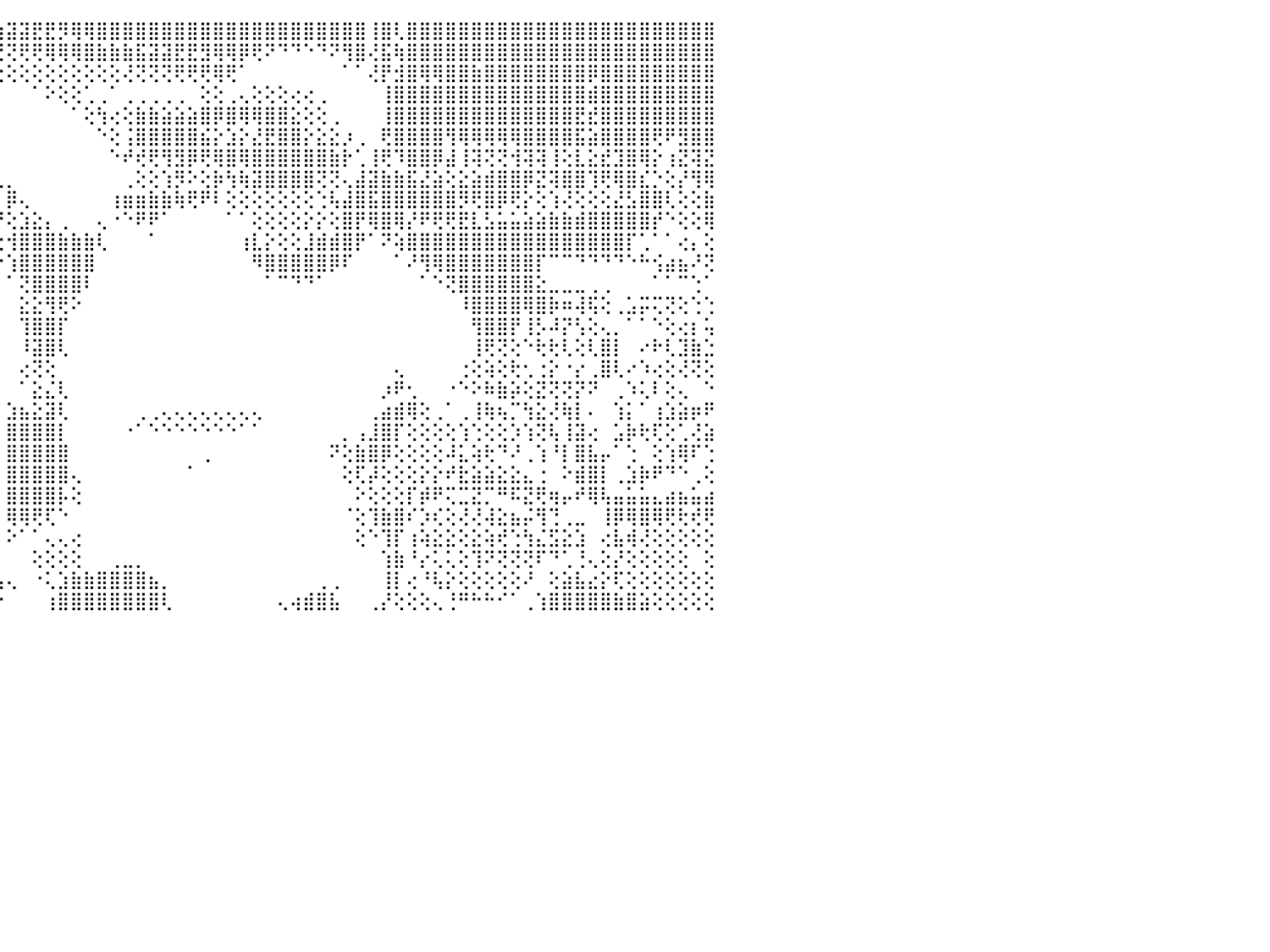

⢕⢕⢕⢕⢕⢕⢕⢕⢕⢕⢕⢕⢁⠁⠀⠀⠀⢿⣿⣿⣿⣿⣿⣿⢕⢕⢕⠕⢺⡏⣿⡏⢝⢟⢟⢻⢿⢿⢿⣿⣿⣷⣷⣷⣵⣽⣽⣟⣟⡻⢿⢿⣿⣿⣿⣿⣿⣿⣿⣿⣿⣿⣿⣿⣿⣿⣿⣿⣿⣿⣿⣿⣿⢸⣿⢇⣿⣿⣿⣿⣿⣿⣿⣿⣿⣿⣿⣿⣿⣿⣿⣿⣿⣿⣿⣿⣿⣿⣿⣿⠀
⢕⢕⢅⢕⢕⠕⠕⠕⢕⢕⠕⠕⠕⠕⠀⠀⠀⢸⣿⣿⣿⣿⣿⣿⡇⢕⢕⢜⡜⡇⣻⡇⢕⢕⢕⢕⢕⢕⢕⢕⢕⢕⢝⢝⢝⢝⢟⢟⢿⢿⢿⣿⣷⣷⣷⣯⣽⣽⣟⣟⣻⢿⢿⡿⢟⠝⠙⠙⠑⠙⠝⢻⣿⢜⣯⢷⣿⣿⣿⣿⣿⣿⣿⣿⣿⣿⣿⣿⣿⣿⣿⣿⣿⣿⣿⣿⣿⣿⣿⣿⠀
⣕⢕⢕⢕⠁⠀⠀⠀⠀⠀⠀⠀⢔⠀⠀⠀⢀⣸⣿⣿⣿⣿⣿⣿⡇⢕⢕⣕⣔⡧⣼⢕⢕⢕⢕⢕⢕⢕⢕⢕⢕⢕⢕⢕⢕⢕⢕⢕⢕⢕⢕⢕⢕⢕⢜⢝⢝⢝⢟⢟⢟⢿⢟⠁⠀⠀⠀⠀⠀⠀⠀⠁⠁⢜⡟⣺⣿⢿⢿⣿⣿⣷⣿⣿⣿⣿⣿⣿⣿⣿⡿⣿⣿⣿⣿⣿⣿⣿⣿⣿⠀
⣿⣿⣷⡇⠀⢄⢄⢀⢔⠔⢔⢄⢕⢔⢕⢕⢸⣿⣿⣿⣿⣿⣿⣿⡇⢕⢕⢸⢿⢗⣿⢕⢕⢿⡇⢇⢕⢗⢗⢇⢕⠑⠁⠀⠀⠀⠀⠁⠕⢕⢕⢁⢀⠁⢀⢀⢀⢀⢀⠀⢕⢕⢀⢄⢕⢕⢕⢔⢔⢀⠀⠀⠀⠀⢸⣿⣿⣿⣿⣿⣿⣿⣿⣿⣿⣿⣿⣿⣿⣿⣾⣿⣿⣿⣿⣿⣿⣿⣿⣿⠀
⣿⣿⣿⡇⢀⢑⢕⢑⢅⡅⣭⣡⡕⢕⢕⢕⠀⣼⣿⣿⣿⣿⣿⣿⡇⢕⢕⢱⣷⣼⣽⡕⢔⢅⣄⡔⢕⢕⢕⠁⠀⠀⠀⠀⠀⠀⠀⠀⠀⠀⠁⢕⢳⢔⢕⣷⣷⣵⣵⣵⣿⡿⣿⢿⢿⣿⣿⣕⢕⢕⢀⠀⠀⠀⢸⣿⣿⣿⣿⣿⣿⣿⣿⣿⣿⣿⣿⣿⣿⣟⣞⣿⣿⣿⣿⣿⣿⣿⣿⣿⠀
⣿⡿⡿⢕⢕⢕⢕⢕⢸⡇⣿⣿⡇⢕⢕⢕⠀⢻⣿⣻⣿⣿⣿⣿⣧⣵⢕⢕⣝⣱⢕⢕⢕⢕⣿⡇⢕⢕⠑⠀⠀⠀⠀⠀⠀⠀⠀⠀⠀⠀⠀⠀⠑⢕⢨⣿⣿⣿⣿⣿⣮⡕⣱⡕⣜⣟⣿⣿⡕⣕⣕⡰⢀⠀⢟⣿⣿⣿⣿⢻⢿⢿⢿⢿⢿⣿⣿⣿⣿⣯⣵⣿⣿⣿⣿⢟⠟⣻⣿⣿⠀
⠅⣿⣿⡇⢁⢕⢕⢕⢕⣇⢿⡟⡕⢕⢕⢕⠀⢕⡲⣽⣿⣿⣿⣿⣿⢿⢧⢼⣿⢸⡕⢕⢕⢕⣿⡕⢕⢕⠀⣄⢀⠀⠀⠀⠀⠀⠀⠀⠀⠀⠀⠀⠀⠑⠞⢞⢟⢻⣻⡿⢟⢿⣿⢿⣿⣿⣿⣿⣿⣿⣷⡗⢁⢸⢟⠹⣿⣿⡿⣼⢸⢽⢝⢝⢺⢽⢽⢸⢕⣇⣕⣞⣹⣿⢿⡕⢰⣝⢽⣝⠀
⢰⢛⣯⢅⢕⢕⢕⢕⢕⠕⢑⢑⢑⢕⢕⠕⢄⢕⢜⢟⣿⣿⣿⣿⣿⢕⢕⢕⢕⣾⡇⢕⢕⢕⣟⡇⢱⡇⢄⢻⣿⡇⠀⠀⢀⡀⠀⠀⠀⠀⠀⠀⠀⠀⢀⢕⢕⢱⡻⠕⢕⡷⢳⢷⣽⣿⣿⣿⣿⢝⢝⢄⣼⣽⣷⣷⣯⣜⣵⢕⣕⣵⣾⣿⣿⡿⣝⢽⣿⣿⢹⢟⢿⣿⣎⡑⢕⡜⢻⢿⠀
⢄⠕⢔⢕⢕⠑⢕⣕⣇⢕⢕⢕⢕⢕⢕⠜⠕⠀⣷⣿⣿⣿⣿⣿⣿⢇⢕⢕⢕⢿⡇⠑⢻⢟⢿⠕⢕⢕⢱⣿⣿⡇⢔⣵⡇⡿⢄⠀⠀⠀⠀⠀⠀⢰⣶⣶⣷⣷⢷⢟⠟⠇⢕⢕⢕⢕⢕⢕⢕⢑⢧⣼⣿⣯⣿⣿⣿⣿⣿⣿⡻⢟⣿⡿⢟⡕⢕⢱⢜⢕⢕⢕⣜⣣⣿⣿⢇⢕⢕⣷⠀
⠿⣿⣿⣕⢕⢴⢱⢿⣿⢕⢕⢑⢑⢄⠔⠑⠄⢀⢿⣿⣿⣿⣿⡯⢝⠀⢀⢕⢕⢻⡇⠀⢄⠄⢂⣔⢑⡅⠀⢹⣿⣷⣾⣿⡟⢕⣱⣕⡄⢀⠀⠀⢄⠐⠑⠟⠟⠁⠀⠀⠀⠀⠁⠁⢕⢕⢕⢕⡕⡕⢕⣿⡟⢿⣿⢿⡜⠟⢟⢟⣟⣇⣣⣥⣥⣵⣵⣷⣷⣾⣿⣿⣿⣿⣿⡞⠑⢕⢕⢿⠀
⢕⢝⢿⣿⣷⡄⠘⠁⠉⠷⠀⠑⠊⠁⠐⠐⠀⠐⢣⢝⢝⠟⠟⢟⢿⢕⠀⠝⢧⣸⣿⠑⠀⠀⢙⠝⠈⢁⢀⢐⢟⢝⢟⢏⢕⢺⣿⣿⣿⣷⣷⣷⢇⠀⠀⠀⠁⠀⠀⠀⠀⠀⠀⢰⣇⡕⢕⢕⣸⣾⣾⣿⡟⠁⠝⢵⣿⣿⣿⣿⣿⣿⣿⣿⣿⣿⣿⣿⣿⣿⣿⣿⣿⡏⢁⠁⠁⢔⡄⢕⠀
⢅⢕⢜⢝⢕⢕⡕⢕⢕⢕⢄⢀⢔⢄⢀⢀⢄⢕⢞⢿⣿⣎⢑⠕⠕⢕⠑⢀⢼⣿⣿⣧⡕⣕⣄⢴⣴⣵⣧⣧⣷⡧⠕⠑⠑⢱⣿⣿⣿⣿⣿⣿⠀⠀⠀⠀⠀⠀⠀⠀⠀⠀⠀⠀⠻⣿⣿⣿⣿⣿⡿⠏⠀⠀⠀⠁⠜⢻⢿⣿⣿⣿⣿⣿⣿⣿⡏⠉⠉⠙⠙⠙⠙⠑⠓⢪⣴⣦⠜⢝⠀
⢕⢕⢕⢕⢿⣿⣿⣿⣿⣿⣿⣿⣿⣿⣿⣿⣝⣝⠁⠖⠖⠌⠉⠑⢑⢕⢕⢕⢜⢟⡜⢟⣵⣾⣿⣿⣿⣿⣿⢟⠑⠀⠀⠀⠀⠁⢝⣿⣿⣿⣿⠇⠀⠀⠀⠀⠀⠀⠀⠀⠀⠀⠀⠀⠀⠁⠉⠙⠙⠁⠀⠀⠀⠀⠀⠀⠀⠁⠑⢝⣿⣿⣿⣿⣿⣿⣕⣀⣀⣀⢀⢀⠀⠀⠀⠁⠁⠉⢑⠁⠀
⠑⠀⠀⠑⢸⣿⣿⣿⣿⣿⣿⣿⣿⣿⣿⡿⡟⢝⢕⢅⡥⢵⣵⣵⣷⣷⣷⣷⣷⣷⣷⣷⣿⣿⣿⣿⣿⣿⡏⠀⠀⠀⠀⠀⠀⠀⣕⣕⢻⢟⠕⠀⠀⠀⠀⠀⠀⠀⠀⠀⠀⠀⠀⠀⠀⠀⠀⠀⠀⠀⠀⠀⠀⠀⠀⠀⠀⠀⠀⠀⠸⣿⣿⣿⣿⢿⣿⡷⠶⢼⢯⢕⢀⣡⡭⢍⢝⢕⢑⢑⠀
⢔⢔⣴⣵⣿⢿⢿⢿⢿⣿⣿⣿⣿⣿⣿⣷⣷⣷⣷⣶⣿⣿⣿⣿⣿⣿⣿⣿⣿⣿⣿⣿⣿⣿⣿⣿⣿⡿⠃⠀⠀⠀⠀⠀⠀⠀⢹⣿⣿⡏⠀⠀⠀⠀⠀⠀⠀⠀⠀⠀⠀⠀⠀⠀⠀⠀⠀⠀⠀⠀⠀⠀⠀⠀⠀⠀⠀⠀⠀⠀⠀⢻⣿⣿⡟⢸⡣⠼⡝⢣⢕⢄⡀⠁⠁⠑⢕⢔⡆⢥⠀
⢕⢜⢝⢕⣵⣷⣷⣷⣧⣕⢝⢿⣿⣿⣿⣿⠿⣿⣿⣿⣿⣿⣿⣿⣿⣿⣿⣿⣿⣿⣿⣿⣿⣿⣿⣿⢏⠀⠀⠀⠀⠀⠀⠀⠀⠀⠸⣽⣿⢇⠀⠀⠀⠀⠀⠀⠀⠀⠀⠀⠀⠀⠀⠀⠀⠀⠀⠀⠀⠀⠀⠀⠀⠀⠀⠀⠀⠀⠀⠀⠀⢸⢟⢝⢕⠑⢗⢗⢇⢕⢇⣿⡇⠀⠔⠗⢇⣹⣷⣑⠀
⢕⢕⢕⢕⢕⢿⣿⣿⣿⣿⡇⢜⣿⣿⡯⢜⢝⢜⢹⣿⣿⣿⣿⣿⣿⣿⣿⣿⣿⣿⣿⣿⣿⣿⣿⠏⠀⠀⠀⠀⠀⠀⠀⠀⠀⠀⢔⢝⢕⠀⠀⠀⠀⠀⠀⠀⠀⠀⠀⠀⠀⠀⠀⠀⠀⠀⠀⠀⠀⠀⠀⠀⠀⠀⠀⢄⠀⠀⠀⠀⢐⢕⢵⢕⢗⢂⢐⡕⠐⡔⢀⣿⢇⠔⠱⢔⢕⢜⢝⢕⠀
⢕⣼⡿⡿⢕⢜⢍⢟⣿⣿⣿⢕⣿⣿⣿⢡⢀⠑⢕⠜⢿⣿⣿⣿⣿⣿⣿⣿⣿⣿⣿⣿⣿⡿⠇⠀⠀⠀⠀⠀⠀⠀⠀⠀⠀⠀⠁⣕⣌⢇⠀⠀⠀⠀⠀⠀⠀⠀⠀⠀⠀⠀⠀⠀⠀⠀⠀⠀⠀⠀⠀⠀⠀⠀⡰⠟⢂⠀⠀⠐⠑⠕⠷⣷⡵⢕⣝⢝⢝⡝⠝⠀⢀⠱⢅⠇⢕⢄⠀⠑⠀
⠑⢕⢟⣫⣗⣄⣔⣷⣿⣿⣿⠱⣿⣿⣿⣷⡄⠀⢕⢄⢈⣿⣿⣿⣿⣿⣿⣿⣿⣿⣿⣿⠿⠕⠀⠀⠀⠀⠀⠀⠀⠀⠀⠀⠀⣱⣦⣕⣽⢇⠀⠀⠀⠀⠀⢀⢀⢄⢄⢄⢄⢄⢄⢄⢄⠀⠀⠀⠀⠀⠀⠀⠀⢀⣴⣾⢿⢕⢀⠁⢀⢸⢷⢦⡉⢳⣕⢜⢷⡇⠄⠀⢱⡅⠁⢰⣱⣵⡶⠟⠀
⢄⢵⣿⢿⣻⣏⣗⣿⣿⢏⢇⣿⣿⣿⣿⣿⣿⣦⡄⠕⢕⢹⣿⣿⣿⣿⢿⠟⠛⠟⠙⠁⠀⠀⠀⠀⠀⠀⠀⠀⠀⠀⠀⠀⠀⣿⣿⣿⣿⡇⠀⠀⠀⠀⠐⠁⠑⠑⠑⠑⠑⠑⠑⠁⠁⠀⠀⠀⠀⠀⠀⡀⢠⣸⣿⡏⢕⢕⢕⢕⢱⢑⢕⢕⡱⢱⢝⢧⢸⣽⢔⠀⣡⡷⢗⢏⢕⢁⢜⣵⠀
⣱⣕⡱⢿⢿⢿⢟⢟⢕⣱⣿⣿⣿⣿⣿⣿⣿⣿⣿⣷⡕⢜⣿⡿⠿⠕⠀⠀⠀⠀⠀⠀⠀⠀⠀⠀⠀⠀⠀⠀⠀⠀⠀⠀⠀⣿⣿⣿⣿⣿⠀⠀⠀⠀⠀⠀⠀⠀⠀⠀⢀⠀⠀⠀⠀⠀⠀⠀⠀⠀⠝⢕⣷⣿⡿⢕⢕⢕⢕⠼⣅⢵⢗⠙⠜⢀⢱⠘⡇⣿⣧⡤⠁⢑⠀⢕⢱⢿⠏⢑⠀
⢟⢟⡏⣕⣕⣱⣵⣾⣿⣿⣿⣿⣿⣿⣿⣿⣿⣿⣿⣿⣿⣇⠁⢱⣿⣇⠀⠀⠀⠀⠀⠀⠀⠀⠀⠀⠀⢀⢰⡾⠑⠀⠀⠀⠀⣿⣿⣿⣿⣿⢄⠀⠀⠀⠀⠀⠀⠀⠀⠁⠀⠀⠀⠀⠀⠀⠀⠀⠀⠀⠀⢕⢏⡼⢕⢕⢕⡕⡕⠞⣗⣵⣵⣕⣕⣄⢐⠀⠕⣾⣿⡇⢀⣱⡷⠟⠙⠑⢀⢕⠀
⣷⣾⣿⣿⣿⣿⣿⣿⣿⣿⣿⣿⣿⣿⣿⣿⣿⣿⣿⣿⣿⢟⢕⢜⢟⣝⣔⡔⢄⢄⢀⢀⣀⣀⣀⢐⢶⠊⢕⠔⠀⠀⠀⠀⠀⣿⣿⣿⣿⡧⢕⠀⠀⠀⠀⠀⠀⠀⠀⠀⠀⠀⠀⠀⠀⠀⠀⠀⠀⠀⠀⠀⠕⢕⢕⢕⡏⡾⠟⢍⣉⣝⡉⠛⠯⣝⢟⢶⡤⠞⢿⢧⣤⣥⣥⣄⣴⣦⣥⣴⠀
⣿⣿⣿⣿⣿⣿⣿⣿⣿⣿⣿⣿⣿⣿⣿⣿⣿⣿⣿⣏⢕⡵⢕⢧⣿⡿⢟⣹⣷⣷⣵⣕⡜⢝⢟⢟⢿⢄⢀⠀⠀⠀⠀⠀⠀⢿⢿⢟⢏⠑⠀⠀⠀⠀⠀⠀⠀⠀⠀⠀⠀⠀⠀⠀⠀⠀⠀⠀⠀⠀⠀⠈⢕⢹⣷⣿⠎⡱⢎⢕⢜⢜⢼⣕⣦⡬⢻⢙⢀⣀⠀⢸⡿⢿⣿⢿⢟⢗⢞⢟⠀
⣿⣿⣿⣿⣿⣿⣿⣿⣿⣿⣿⣿⣿⣿⣿⢿⢿⣿⣿⢝⢕⢝⣿⢞⠕⣕⣕⣿⣿⣿⣿⣿⣿⣷⣧⣕⣕⢄⠀⠀⠁⠀⠀⠔⠀⠕⠁⠁⢄⢄⢔⠀⠀⠀⠀⠀⠀⠀⠀⠀⠀⠀⠀⠀⠀⠀⠀⠀⠀⠀⠀⠀⢕⠑⢹⡏⢰⢵⣕⣕⢕⣕⢵⢞⢑⢳⣌⣫⣕⣱⠀⢔⣧⢾⢜⢕⢕⢕⢕⢕⠀
⣿⣿⣿⣿⣿⣿⣿⣿⣿⣿⣿⣿⣿⣿⣿⣿⣿⣿⡏⢕⣷⣷⣿⣱⣿⣿⣿⣿⣿⣿⣿⣽⣽⣽⡹⣿⣿⣿⣷⣧⣔⡄⢀⢀⠄⠀⠀⢕⢕⢕⢕⠀⠀⢀⣀⡀⠀⠀⠀⠀⠀⠀⠀⠀⠀⠀⠀⠀⠀⠀⠀⠀⠀⠀⢱⣷⠘⡔⢅⢅⢕⢹⠝⢝⢝⢝⠏⠙⢁⢘⢄⢕⡜⢕⢕⢕⢕⢕⠀⢕⠀
⣿⣿⣿⣿⣿⣿⣿⣿⣿⣿⣿⣿⣿⣿⣿⣿⣿⣿⣷⣥⣿⣿⣿⣿⣿⣿⣿⣿⣿⣿⣿⣿⣿⣿⣿⣿⣿⣿⣿⣿⣿⣿⣿⣷⣧⢄⠀⠐⢅⣱⣷⣷⣿⣿⣿⣿⣦⡀⠀⠀⠀⠀⠀⠀⠀⠀⠀⠀⠀⢀⢀⠀⠀⠀⢸⡇⢔⠘⢧⡕⢕⢕⢕⢕⢕⠜⠀⢕⣵⣧⣔⡕⢏⢕⢕⢕⢕⢕⢕⢕⠀
⣿⣿⣿⣿⣿⣿⣿⣿⣿⣿⣿⣿⣿⣿⣿⣿⣿⣿⣿⣿⣿⣿⣿⣿⣿⣿⣿⣿⣿⣿⣿⣿⣽⣿⣿⣿⣿⣿⣿⣿⣿⣿⣿⡿⠕⠀⠀⠀⢰⣿⣿⣿⣿⣿⣿⣿⣿⢇⠀⠀⠀⠀⠀⠀⠀⠀⢄⢴⣾⣿⣧⠀⠀⢀⡜⢕⢕⢕⢄⢘⠛⠓⠓⠊⠁⢀⢱⣿⣿⣿⣿⣿⣷⣿⣵⢕⢕⢕⢕⢕⠀
⠀⠀⠀⠀⠀⠀⠀⠀⠀⠀⠀⠀⠀⠀⠀⠀⠀⠀⠀⠀⠀⠀⠀⠀⠀⠀⠀⠀⠀⠀⠀⠀⠀⠀⠀⠀⠀⠀⠀⠀⠀⠀⠀⠀⠀⠀⠀⠀⠀⠀⠀⠀⠀⠀⠀⠀⠀⠀⠀⠀⠀⠀⠀⠀⠀⠀⠀⠀⠀⠀⠀⠀⠀⠀⠀⠀⠀⠀⠀⠀⠀⠀⠀⠀⠀⠀⠀⠀⠀⠀⠀⠀⠀⠀⠀⠀⠀⠀⠀⠀⠀